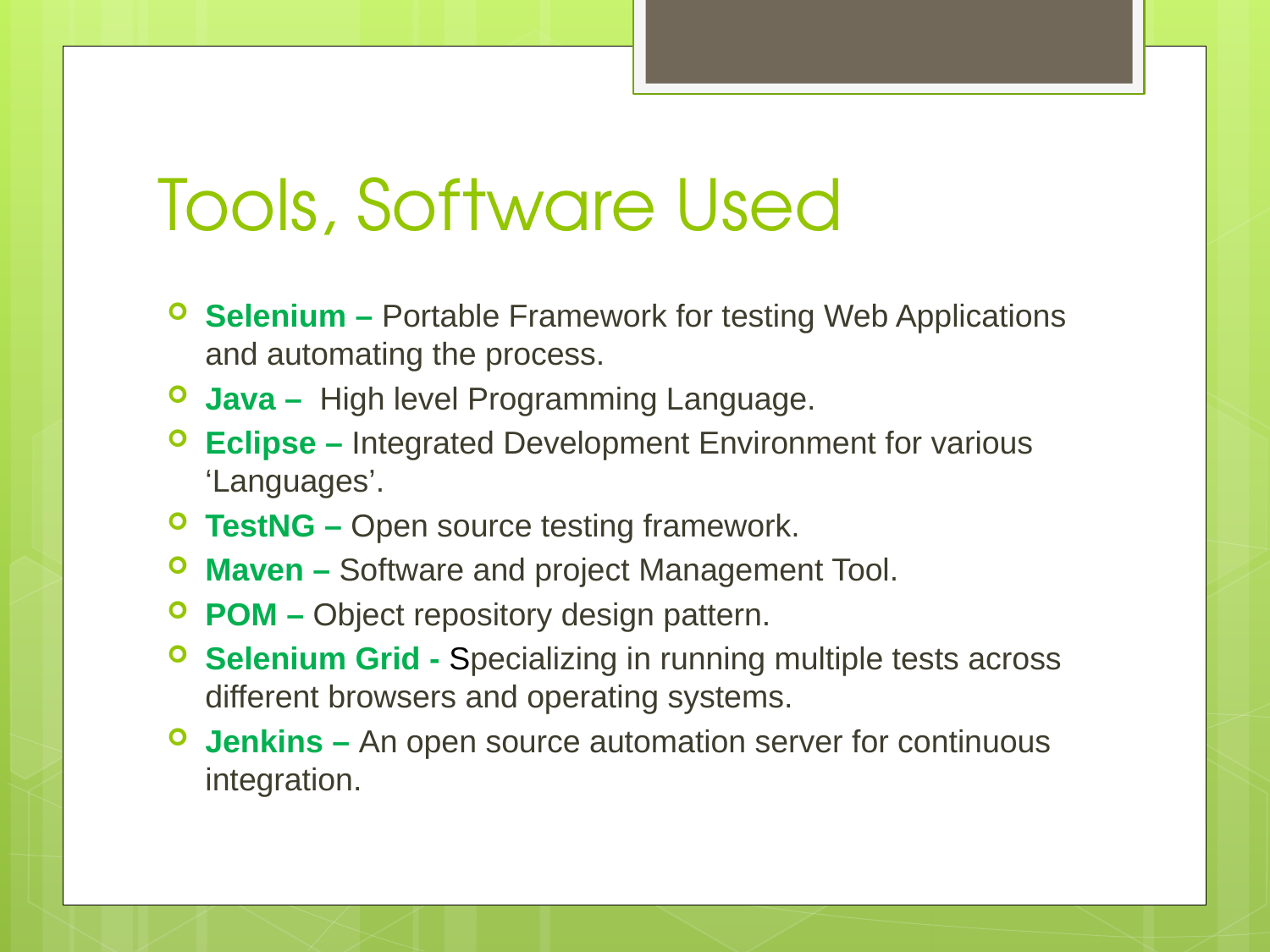

# Tools, Software Used
Selenium – Portable Framework for testing Web Applications and automating the process.
Java –  High level Programming Language.
Eclipse – Integrated Development Environment for various ‘Languages’.
TestNG – Open source testing framework.
Maven – Software and project Management Tool.
POM – Object repository design pattern.
Selenium Grid - Specializing in running multiple tests across different browsers and operating systems.
Jenkins – An open source automation server for continuous integration.